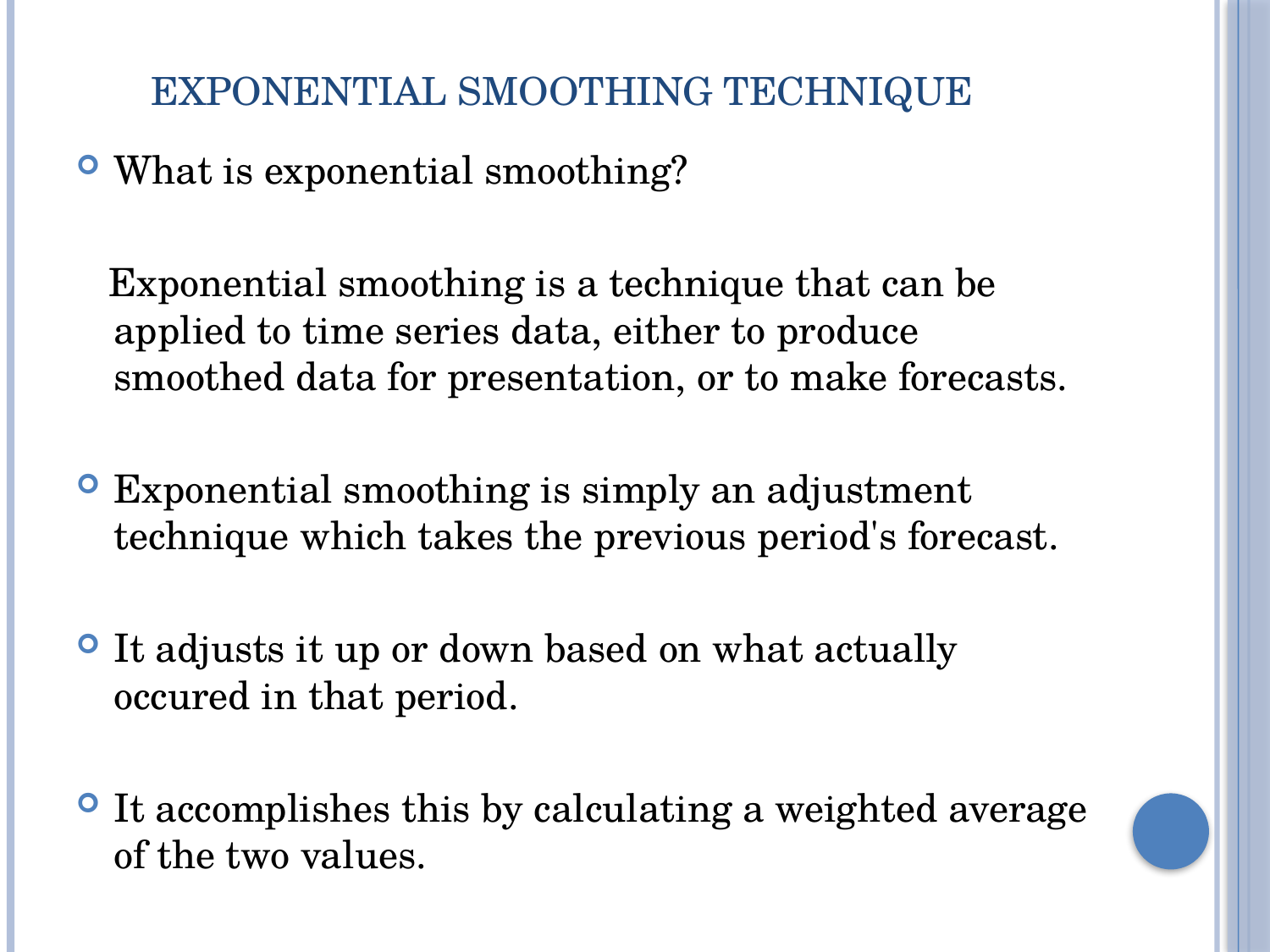

# Exponential smoothing technique
What is exponential smoothing?

   Exponential smoothing is a technique that can be applied to time series data, either to produce smoothed data for presentation, or to make forecasts.

Exponential smoothing is simply an adjustment technique which takes the previous period's forecast.

It adjusts it up or down based on what actually occured in that period.

It accomplishes this by calculating a weighted average of the two values.